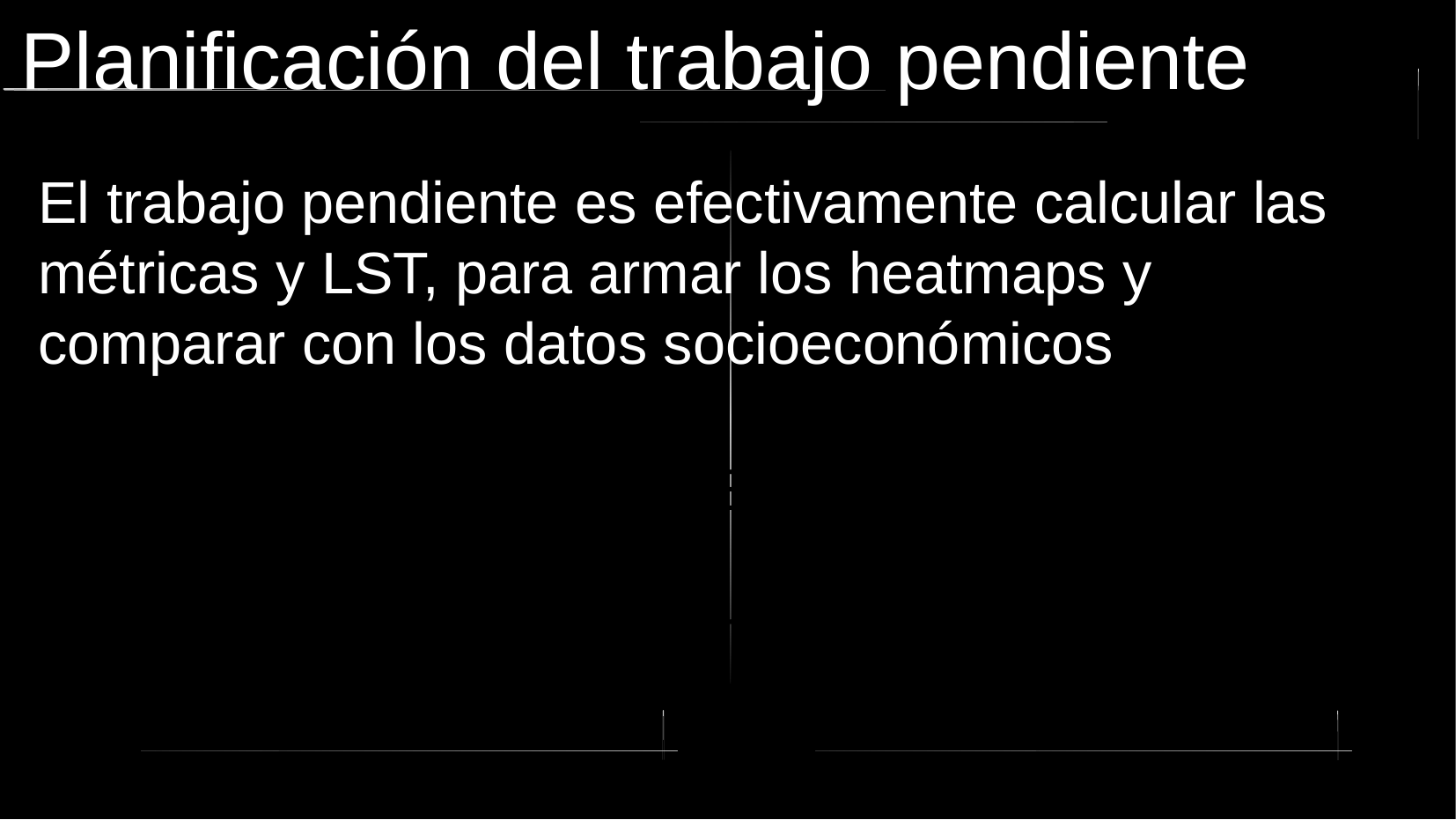

# Planificación del trabajo pendiente
El trabajo pendiente es efectivamente calcular las métricas y LST, para armar los heatmaps y comparar con los datos socioeconómicos
El trabajo pendiente es efectivamente calcularEl trabajo pendiente es efectivamente calcular
6